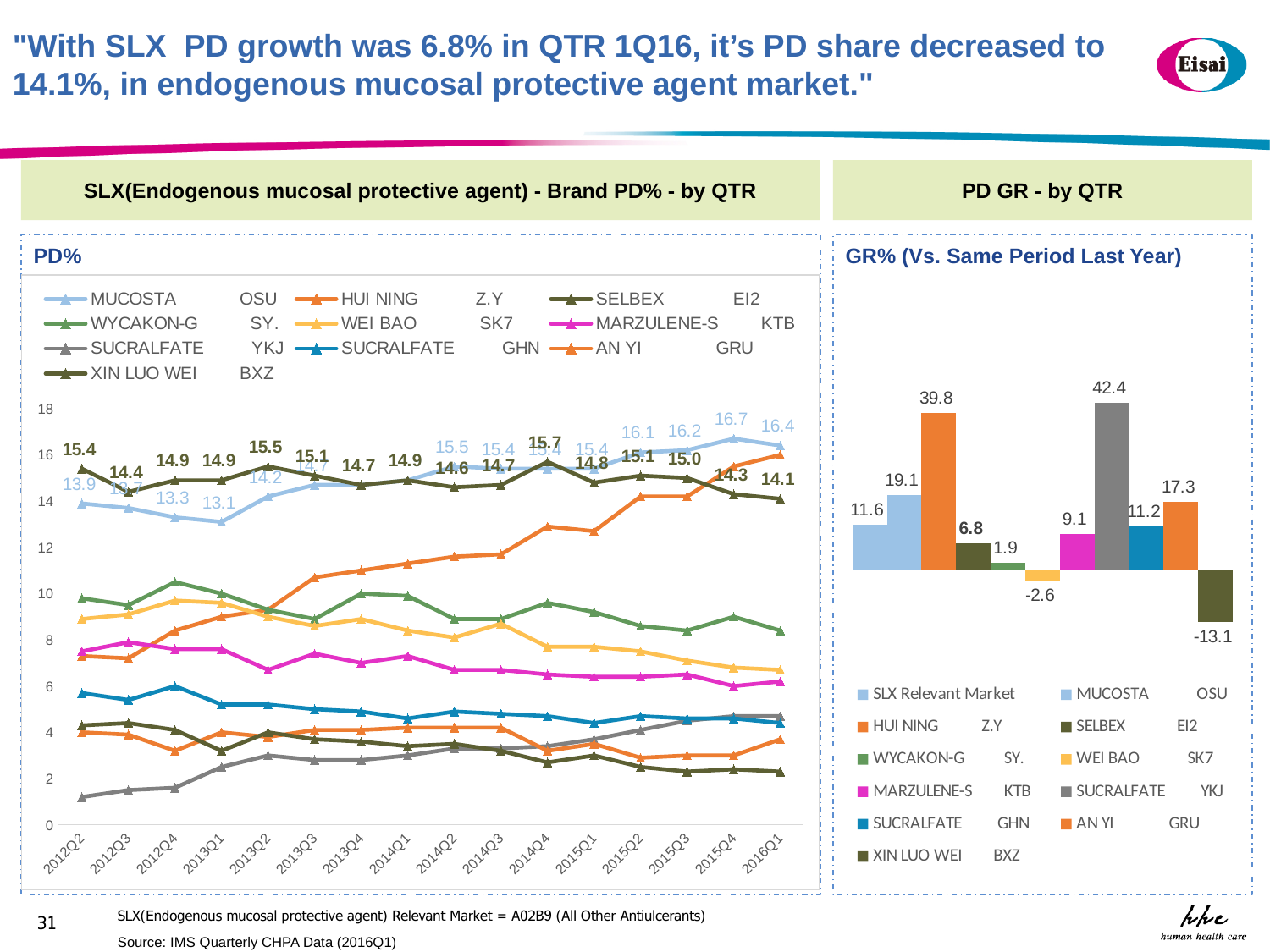

"With SLX  PD growth was 6.8% in QTR 1Q16, it’s PD share decreased to 14.1%, in endogenous mucosal protective agent market."
SLX(Endogenous mucosal protective agent) - Brand PD% - by QTR
PD GR - by QTR

PD%
GR% (Vs. Same Period Last Year)

### Chart

| Category | MUCOSTA            OSU | HUI NING           Z.Y | SELBEX             EI2 | WYCAKON-G          SY. | WEI BAO            SK7 | MARZULENE-S        KTB | SUCRALFATE         YKJ | SUCRALFATE         GHN | AN YI              GRU | XIN LUO WEI        BXZ |
|---|---|---|---|---|---|---|---|---|---|---|
| 2012Q2 | 13.9 | 7.3 | 15.4 | 9.8 | 8.9 | 7.5 | 1.2 | 5.7 | 4.0 | 4.3 |
| 2012Q3 | 13.7 | 7.2 | 14.4 | 9.5 | 9.1 | 7.9 | 1.5 | 5.4 | 3.9 | 4.4 |
| 2012Q4 | 13.3 | 8.4 | 14.9 | 10.5 | 9.7 | 7.6 | 1.6 | 6.0 | 3.2 | 4.1 |
| 2013Q1 | 13.1 | 9.0 | 14.9 | 10.0 | 9.6 | 7.6 | 2.5 | 5.2 | 4.0 | 3.2 |
| 2013Q2 | 14.2 | 9.3 | 15.5 | 9.3 | 9.0 | 6.7 | 3.0 | 5.2 | 3.8 | 4.0 |
| 2013Q3 | 14.7 | 10.7 | 15.1 | 8.9 | 8.6 | 7.4 | 2.8 | 5.0 | 4.1 | 3.7 |
| 2013Q4 | 14.7 | 11.0 | 14.7 | 10.0 | 8.9 | 7.0 | 2.8 | 4.9 | 4.1 | 3.6 |
| 2014Q1 | 14.9 | 11.3 | 14.9 | 9.9 | 8.4 | 7.3 | 3.0 | 4.6 | 4.2 | 3.4 |
| 2014Q2 | 15.5 | 11.6 | 14.6 | 8.9 | 8.1 | 6.7 | 3.3 | 4.9 | 4.2 | 3.5 |
| 2014Q3 | 15.4 | 11.7 | 14.7 | 8.9 | 8.7 | 6.7 | 3.3 | 4.8 | 4.2 | 3.2 |
| 2014Q4 | 15.4 | 12.9 | 15.7 | 9.6 | 7.7 | 6.5 | 3.4 | 4.7 | 3.2 | 2.7 |
| 2015Q1 | 15.4 | 12.7 | 14.8 | 9.2 | 7.7 | 6.4 | 3.7 | 4.4 | 3.5 | 3.0 |
| 2015Q2 | 16.1 | 14.2 | 15.1 | 8.6 | 7.5 | 6.4 | 4.1 | 4.7 | 2.9 | 2.5 |
| 2015Q3 | 16.2 | 14.2 | 15.0 | 8.4 | 7.1 | 6.5 | 4.5 | 4.6 | 3.0 | 2.3 |
| 2015Q4 | 16.7 | 15.5 | 14.3 | 9.0 | 6.8 | 6.0 | 4.7 | 4.6 | 3.0 | 2.4 |
| 2016Q1 | 16.4 | 16.0 | 14.1 | 8.4 | 6.7 | 6.2 | 4.7 | 4.4 | 3.7 | 2.3 |

### Chart

| Category |  |  |  |  |  |  |  |  |  |  |  |
|---|---|---|---|---|---|---|---|---|---|---|---|
SLX(Endogenous mucosal protective agent) Relevant Market = A02B9 (All Other Antiulcerants)
31
Source: IMS Quarterly CHPA Data (2016Q1)